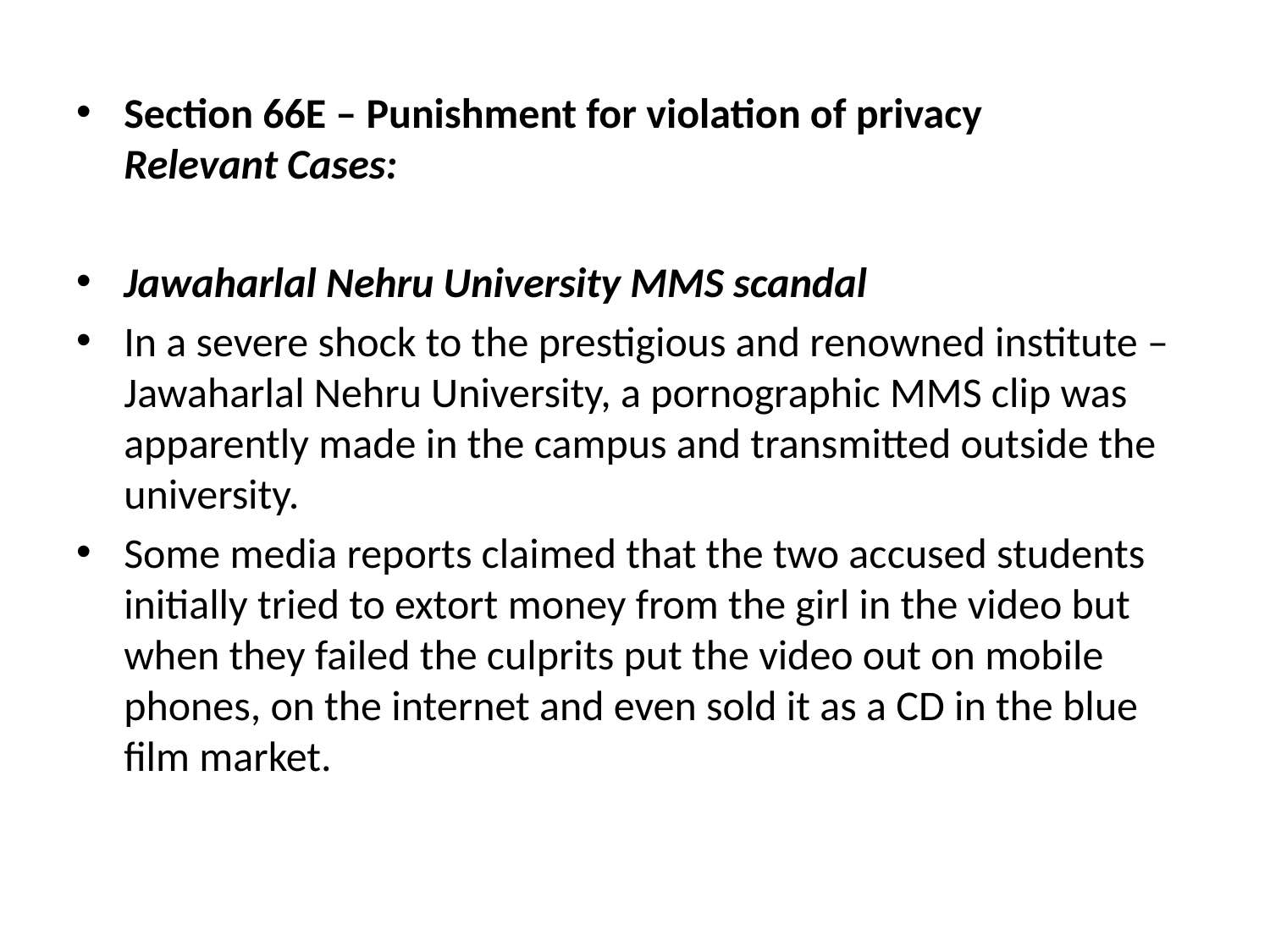

Section 66E – Punishment for violation of privacy
Relevant Cases:

Jawaharlal Nehru University MMS scandal
In a severe shock to the prestigious and renowned institute – Jawaharlal Nehru University, a pornographic MMS clip was apparently made in the campus and transmitted outside the university.
Some media reports claimed that the two accused students initially tried to extort money from the girl in the video but when they failed the culprits put the video out on mobile phones, on the internet and even sold it as a CD in the blue film market.